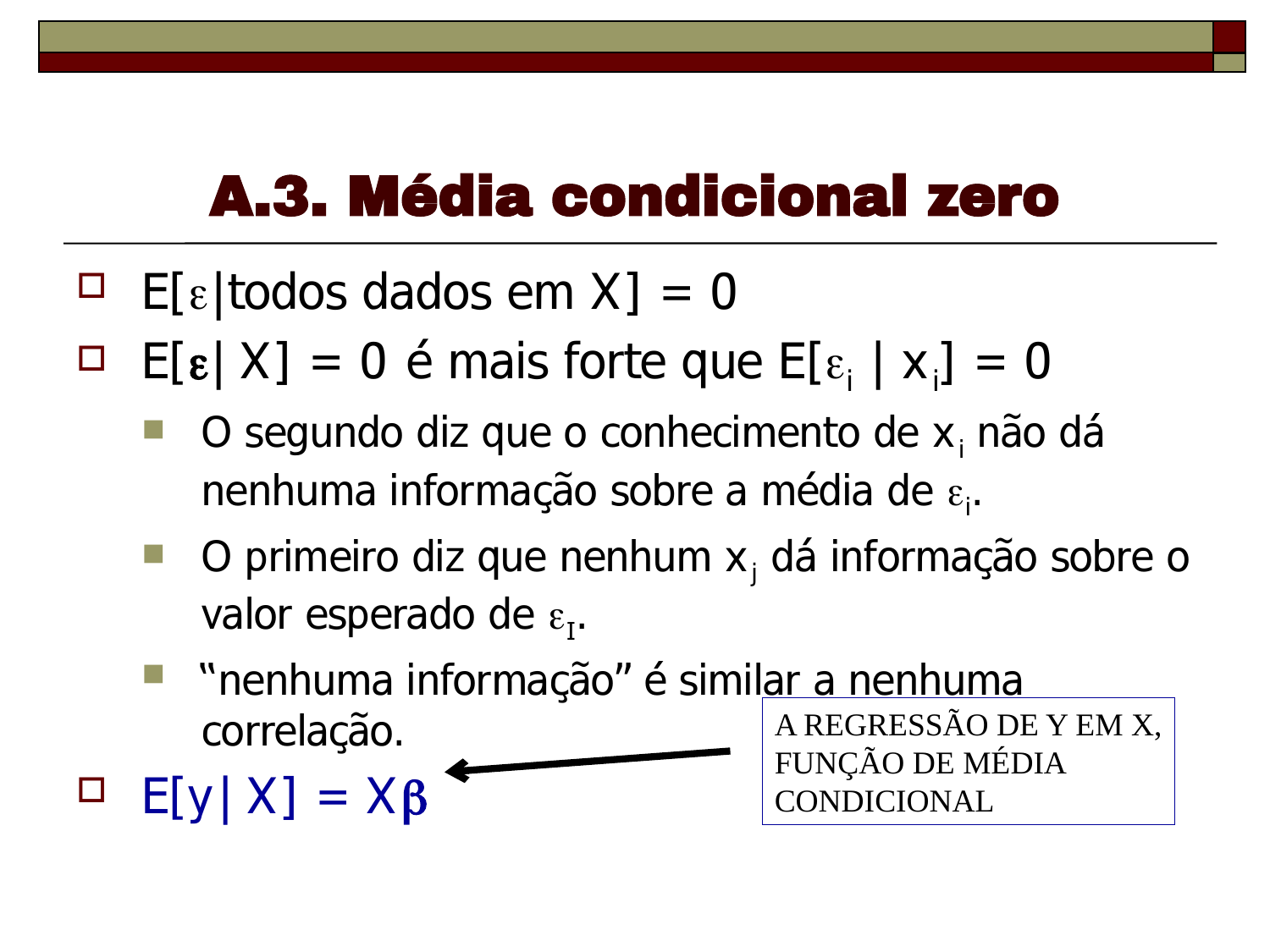

# A.3. Média condicional zero
E[ε|todos dados em X] = 0
E[ε|X] = 0 é mais forte que E[εi | xi] = 0
O segundo diz que o conhecimento de xi não dá nenhuma informação sobre a média de εi.
O primeiro diz que nenhum xj dá informação sobre o valor esperado de εI.
“nenhuma informação” é similar a nenhuma correlação.
E[y|X] = Xβ
A REGRESSÃO DE Y EM X, FUNÇÃO DE MÉDIA CONDICIONAL